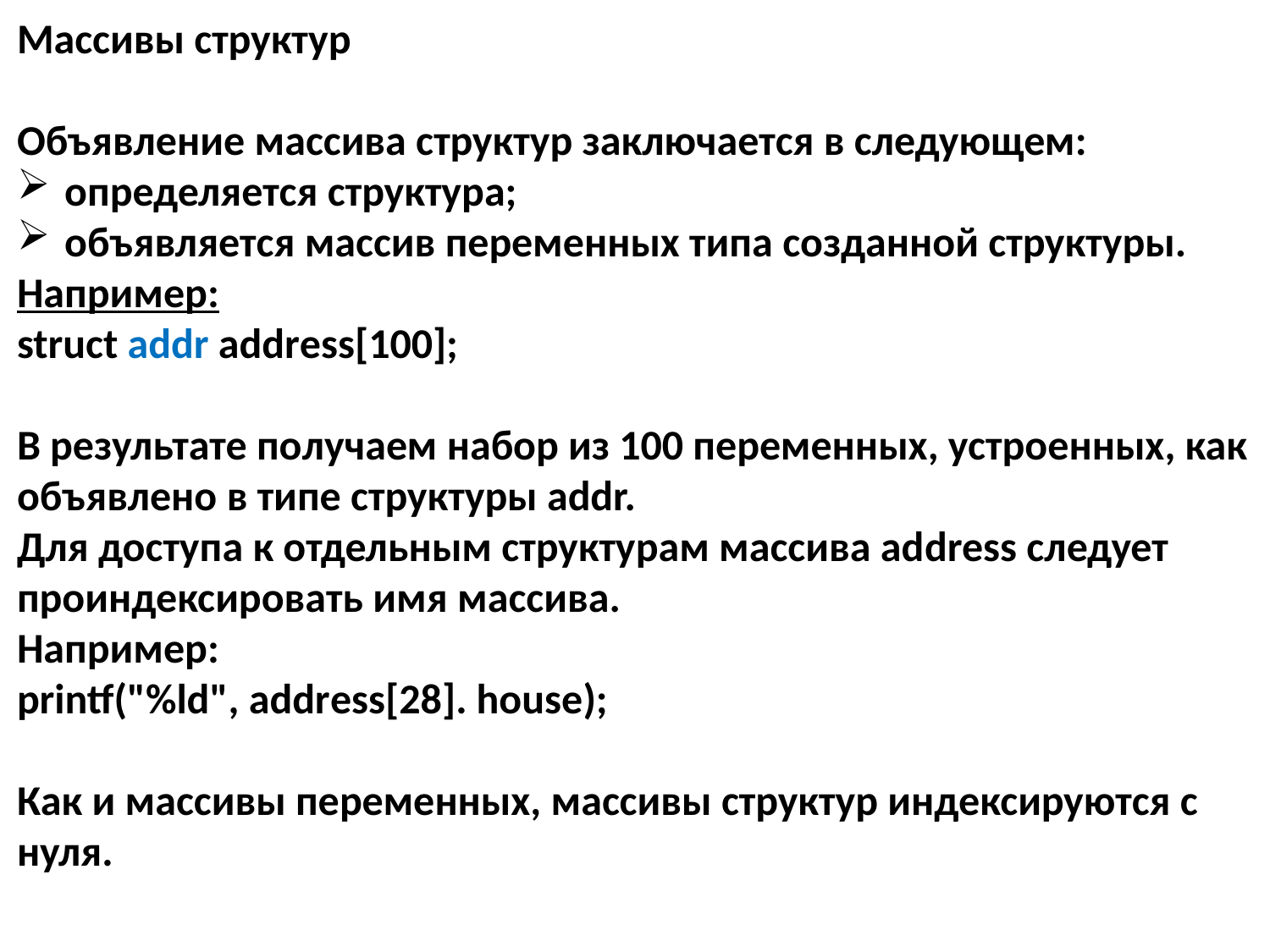

Массивы структур

Объявление массива структур заключается в следующем:
определяется структура;
объявляется массив переменных типа созданной структуры.
Например:
struct addr address[100];

В результате получаем набор из 100 переменных, устроенных, как объявлено в типе структуры addr.
Для доступа к отдельным структурам массива address следует проиндексировать имя массива.
Например:
printf("%ld", address[28]. house);

Как и массивы переменных, массивы структур индексируются с нуля.